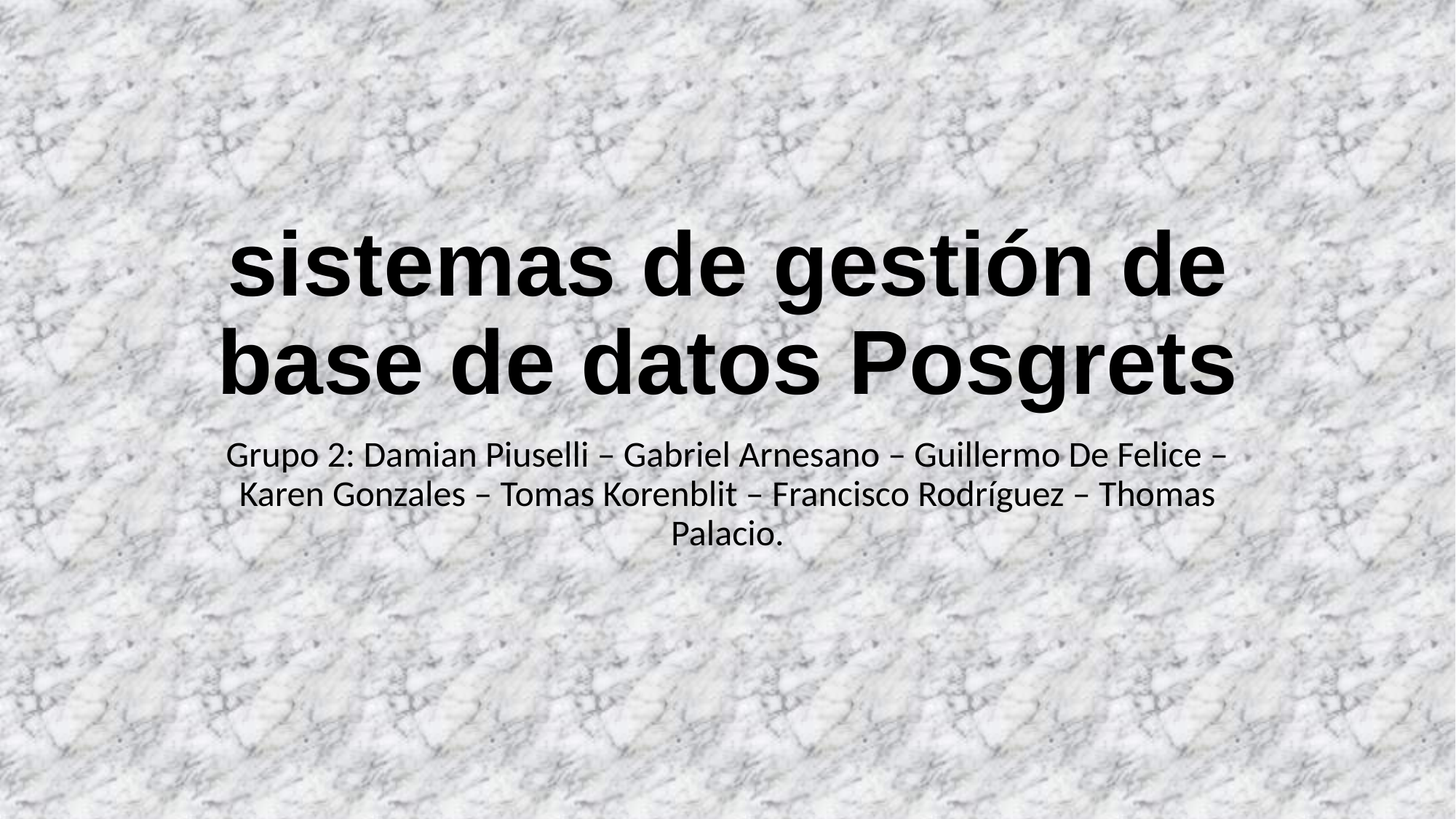

# sistemas de gestión de base de datos Posgrets
Grupo 2: Damian Piuselli – Gabriel Arnesano – Guillermo De Felice – Karen Gonzales – Tomas Korenblit – Francisco Rodríguez – Thomas Palacio.